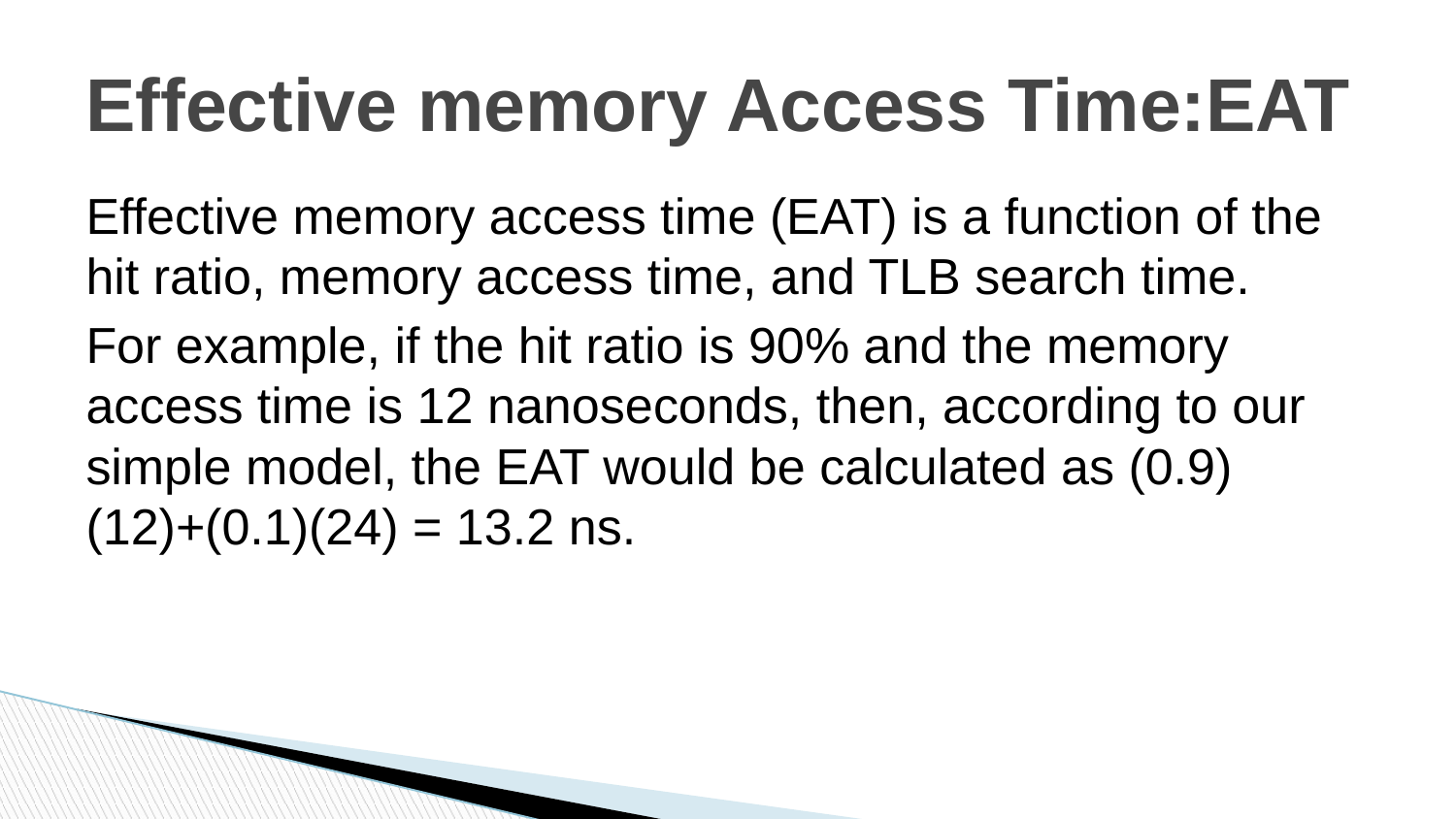

# Effective memory Access Time:EAT
Effective memory access time (EAT) is a function of the hit ratio, memory access time, and TLB search time.
For example, if the hit ratio is 90% and the memory access time is 12 nanoseconds, then, according to our simple model, the EAT would be calculated as (0.9)(12)+(0.1)(24) = 13.2 ns.